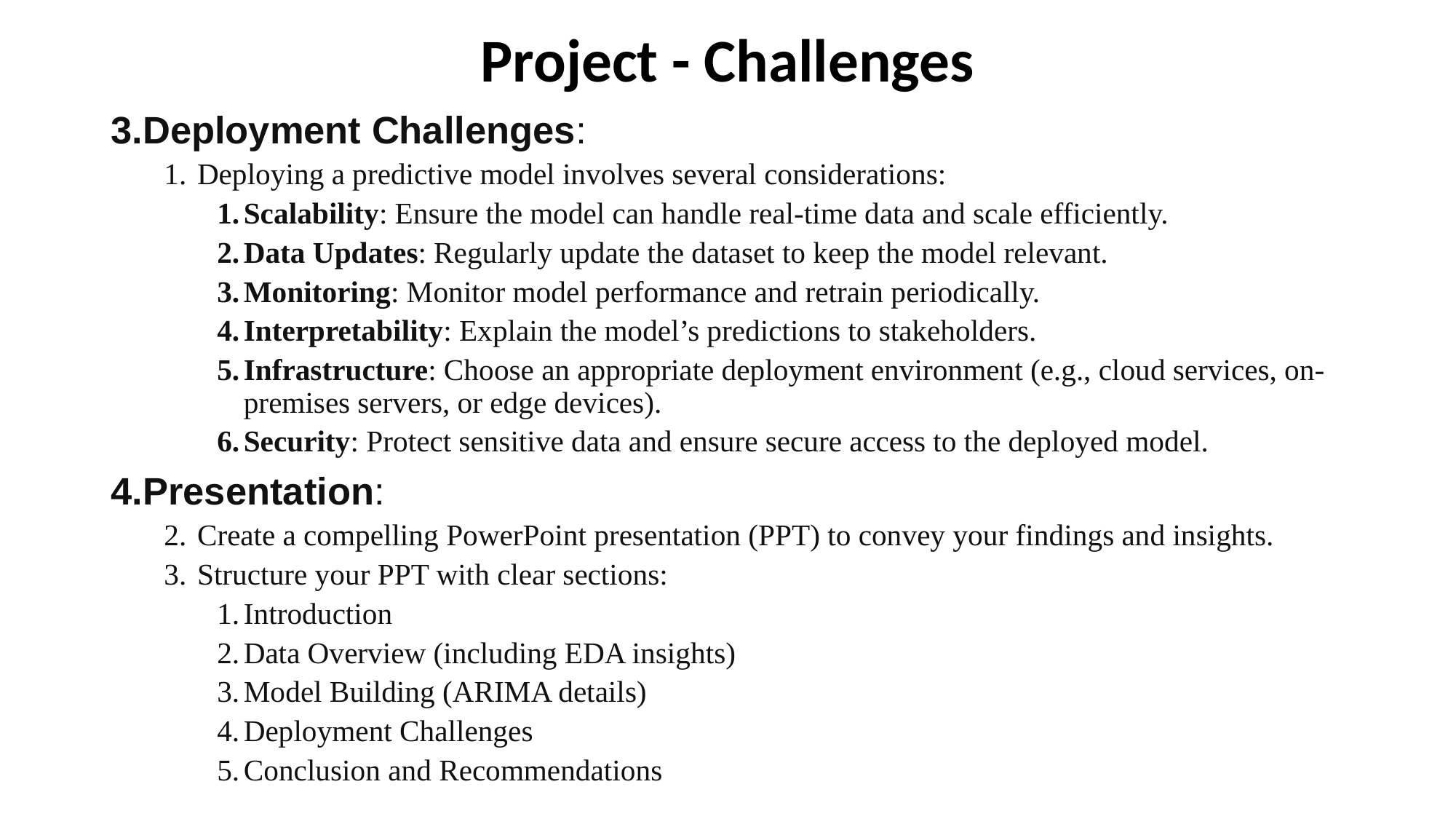

# Project - Challenges
3.Deployment Challenges:
Deploying a predictive model involves several considerations:
Scalability: Ensure the model can handle real-time data and scale efficiently.
Data Updates: Regularly update the dataset to keep the model relevant.
Monitoring: Monitor model performance and retrain periodically.
Interpretability: Explain the model’s predictions to stakeholders.
Infrastructure: Choose an appropriate deployment environment (e.g., cloud services, on-premises servers, or edge devices).
Security: Protect sensitive data and ensure secure access to the deployed model.
4.Presentation:
Create a compelling PowerPoint presentation (PPT) to convey your findings and insights.
Structure your PPT with clear sections:
Introduction
Data Overview (including EDA insights)
Model Building (ARIMA details)
Deployment Challenges
Conclusion and Recommendations